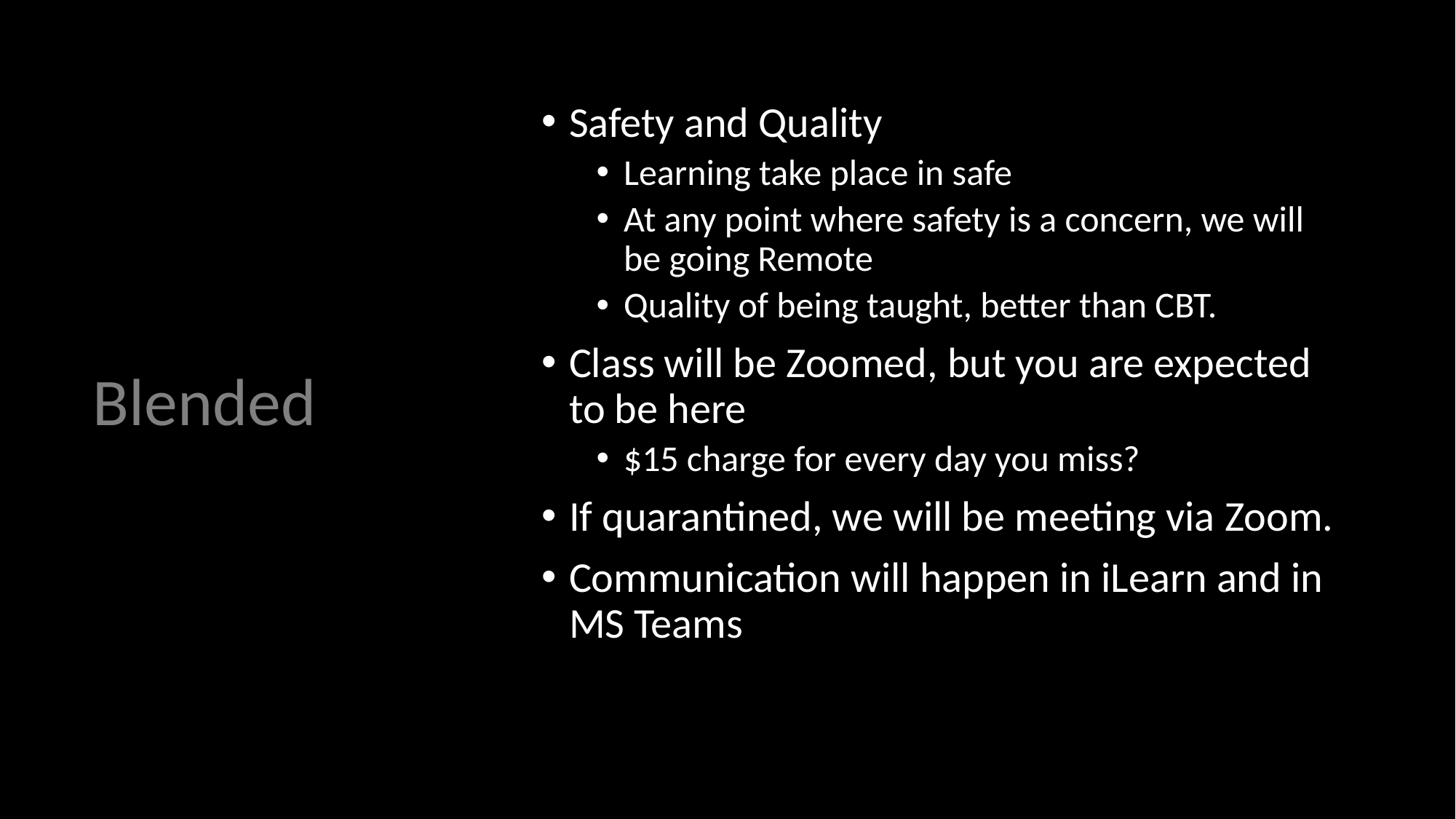

Safety and Quality
Learning take place in safe
At any point where safety is a concern, we will be going Remote
Quality of being taught, better than CBT.
Class will be Zoomed, but you are expected to be here
$15 charge for every day you miss?
If quarantined, we will be meeting via Zoom.
Communication will happen in iLearn and in MS Teams

# Blended